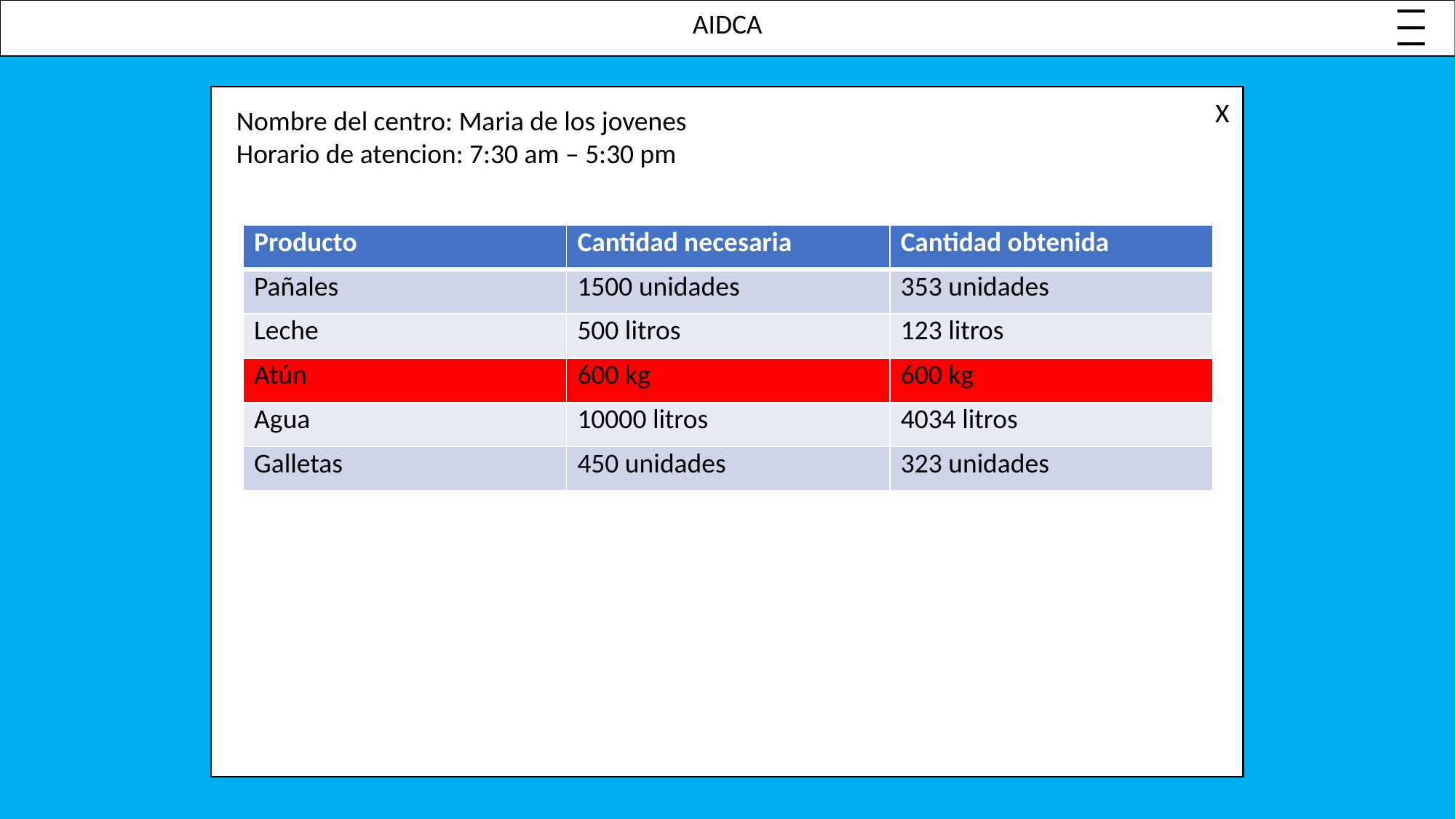

AIDCA

|||

X
Nombre del centro: Maria de los jovenes
Horario de atencion: 7:30 am – 5:30 pm
| Producto | Cantidad necesaria | Cantidad obtenida |
| --- | --- | --- |
| Pañales | 1500 unidades | 353 unidades |
| Leche | 500 litros | 123 litros |
| Atún | 600 kg | 600 kg |
| Agua | 10000 litros | 4034 litros |
| Galletas | 450 unidades | 323 unidades |